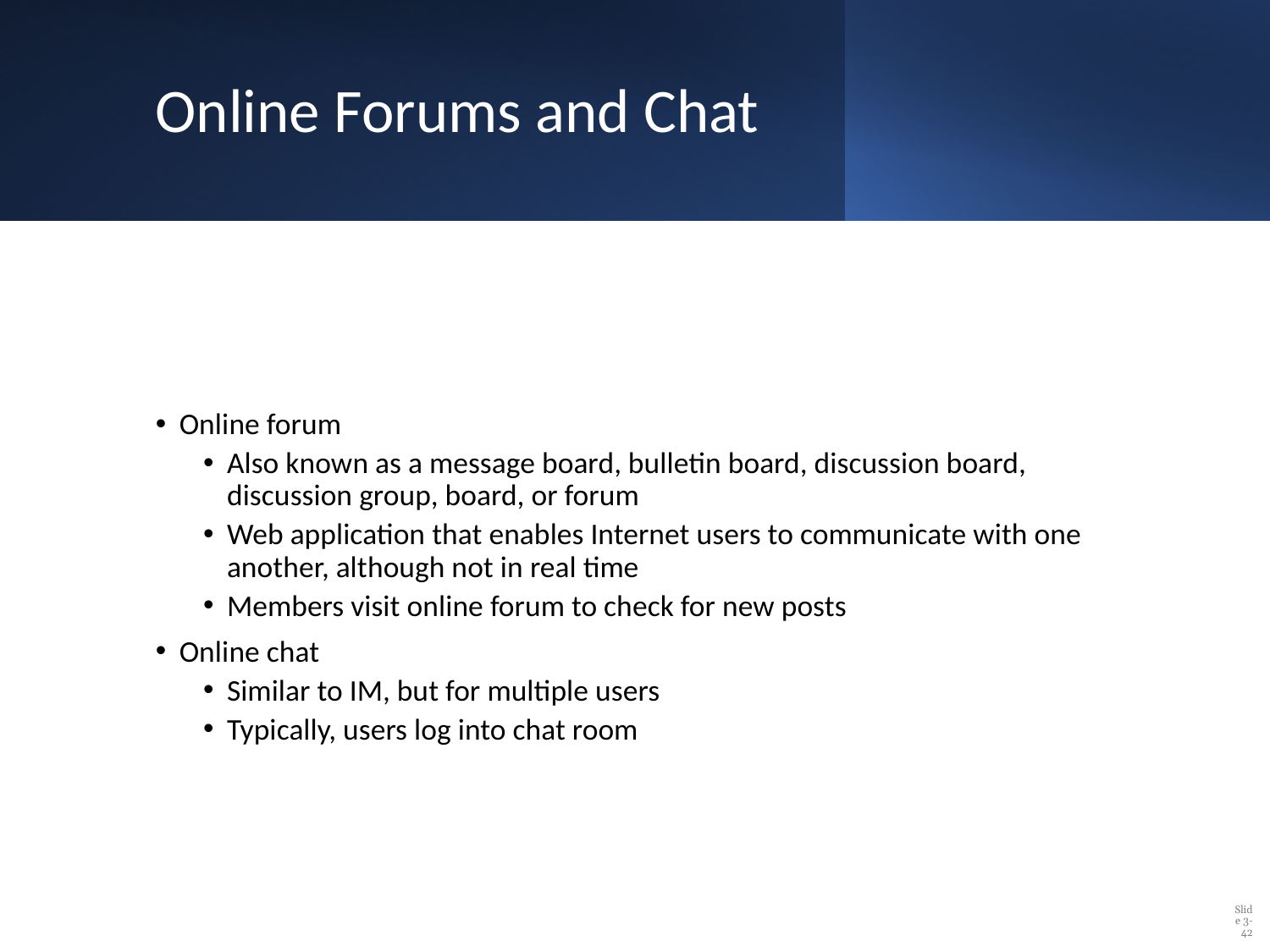

# Online Forums and Chat
Online forum
Also known as a message board, bulletin board, discussion board, discussion group, board, or forum
Web application that enables Internet users to communicate with one another, although not in real time
Members visit online forum to check for new posts
Online chat
Similar to IM, but for multiple users
Typically, users log into chat room
Slide 3-42